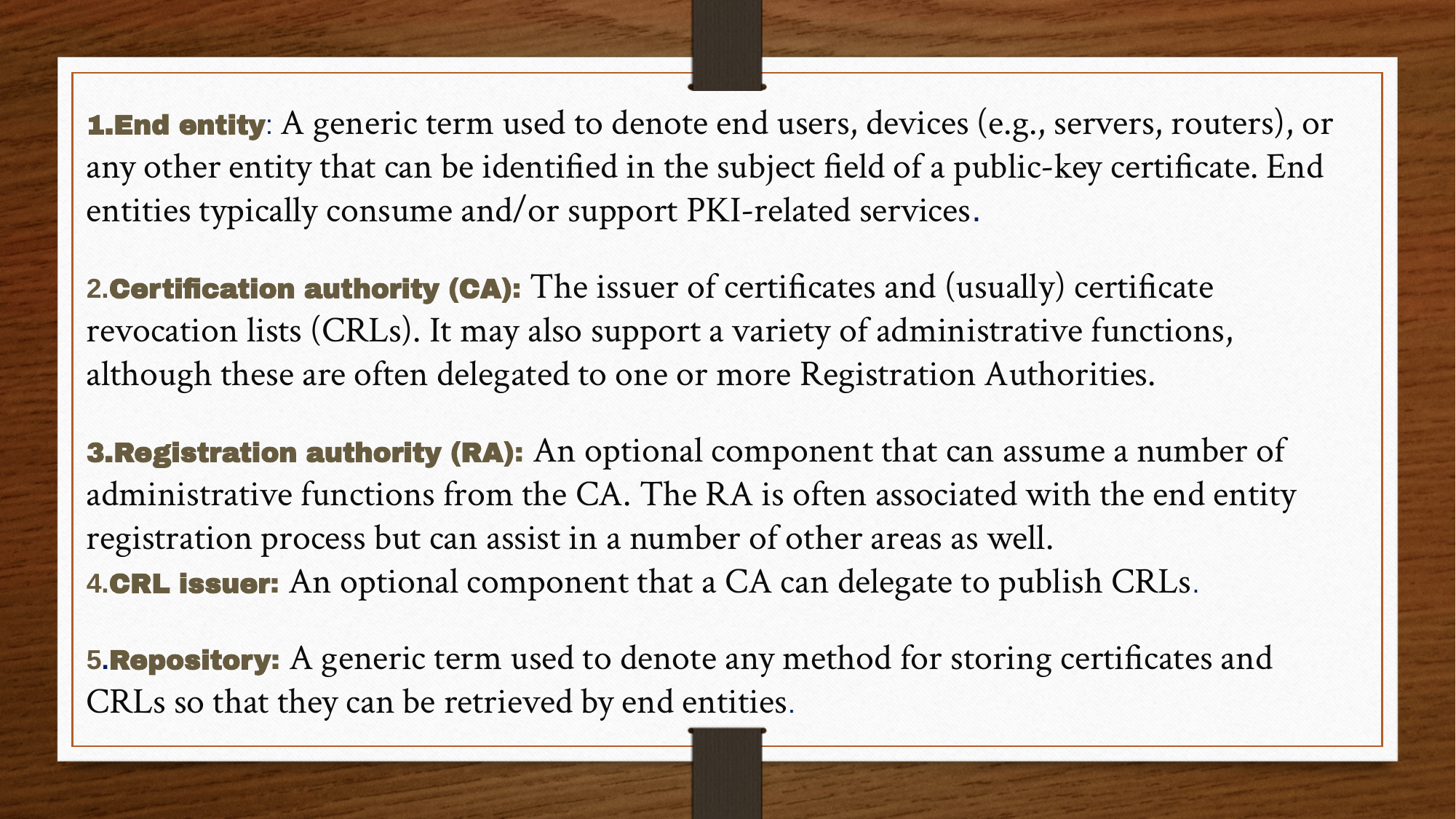

End entity: A generic term used to denote end users, devices (e.g., servers, routers), or any other entity that can be identified in the subject field of a public-key certificate. End entities typically consume and/or support PKI-related services.

2.Certification authority (CA): The issuer of certificates and (usually) certificate revocation lists (CRLs). It may also support a variety of administrative functions, although these are often delegated to one or more Registration Authorities.

3.Registration authority (RA): An optional component that can assume a number of administrative functions from the CA. The RA is often associated with the end entity registration process but can assist in a number of other areas as well.
4.CRL issuer: An optional component that a CA can delegate to publish CRLs.

5.Repository: A generic term used to denote any method for storing certificates and CRLs so that they can be retrieved by end entities.